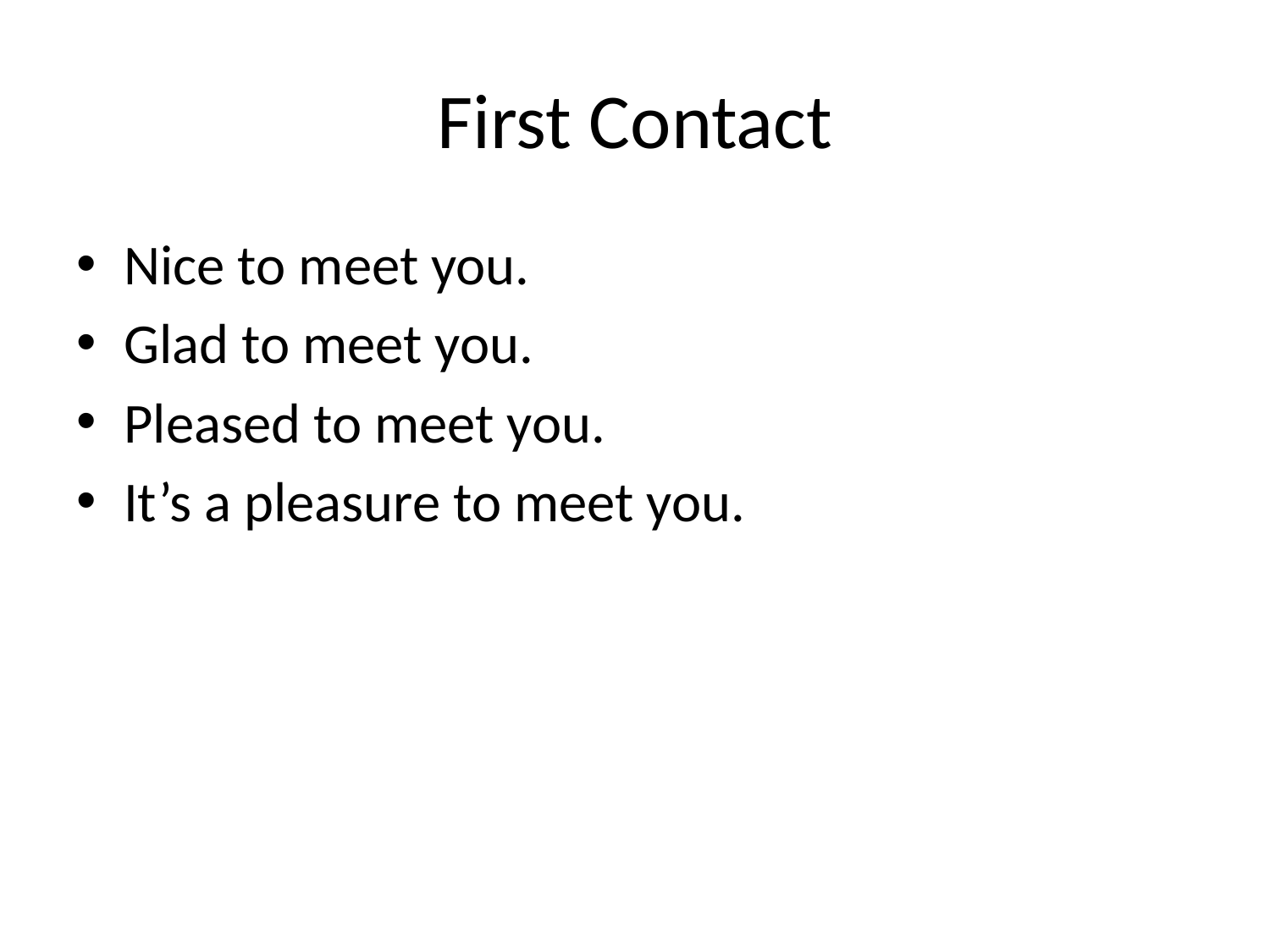

# First Contact
Nice to meet you.
Glad to meet you.
Pleased to meet you.
It’s a pleasure to meet you.